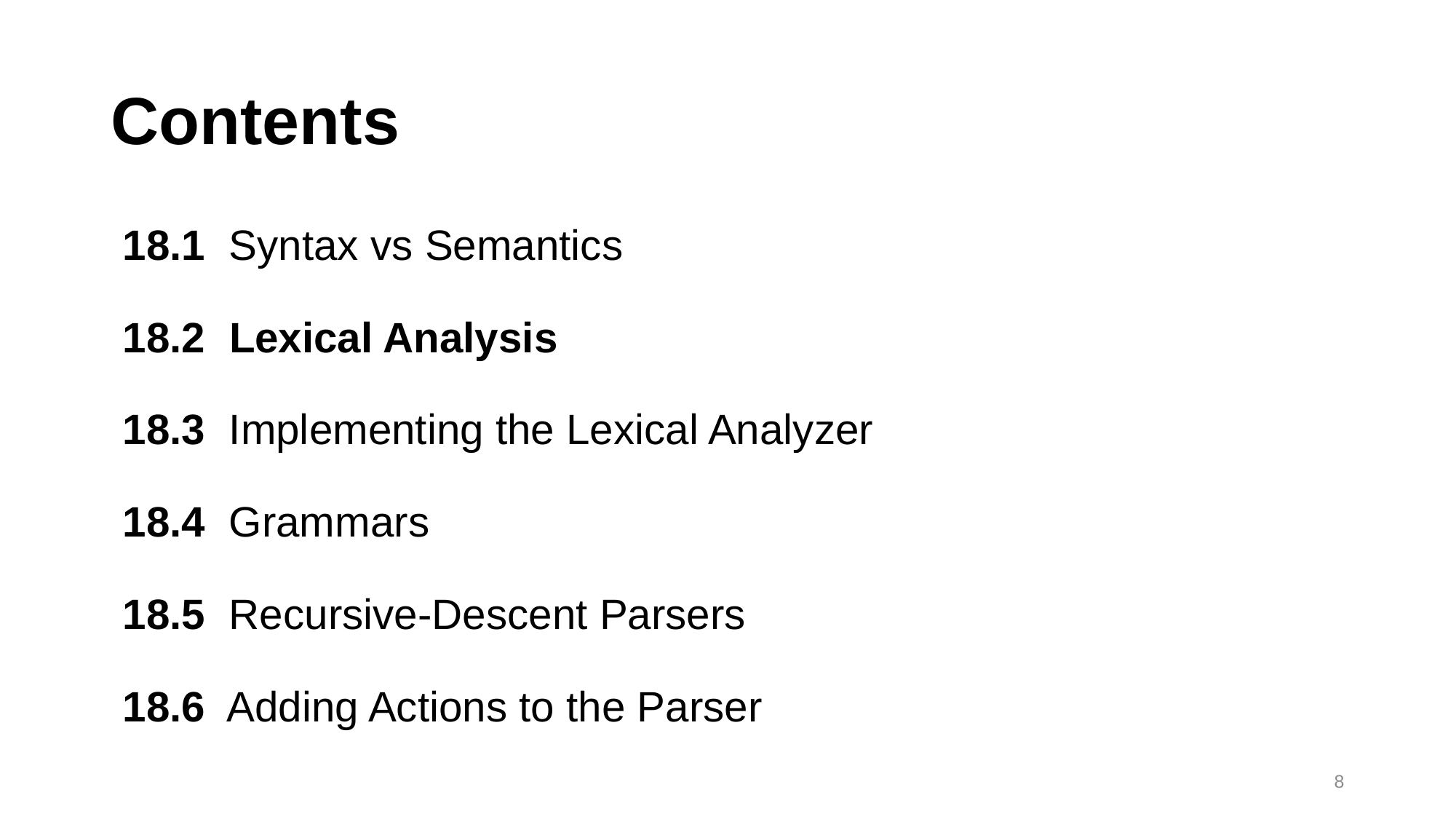

# Contents
 18.1  Syntax vs Semantics

 18.2  Lexical Analysis

 18.3  Implementing the Lexical Analyzer

 18.4  Grammars

 18.5  Recursive-Descent Parsers

 18.6  Adding Actions to the Parser
8